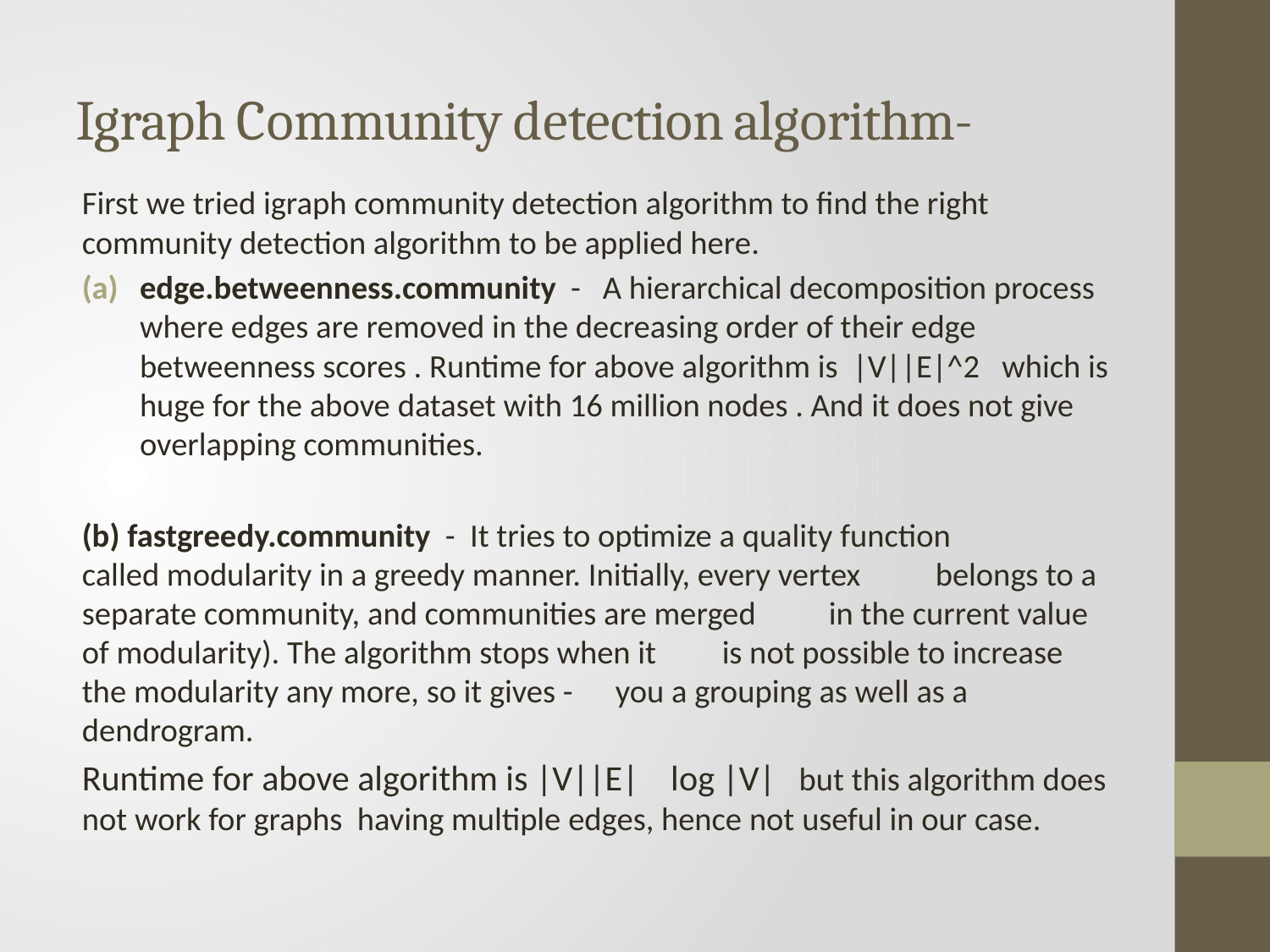

# Igraph Community detection algorithm-
First we tried igraph community detection algorithm to find the right community detection algorithm to be applied here.
edge.betweenness.community  -   A hierarchical decomposition process where edges are removed in the decreasing order of their edge betweenness scores . Runtime for above algorithm is  |V||E|^2   which is huge for the above dataset with 16 million nodes . And it does not give overlapping communities.

(b) fastgreedy.community  -  It tries to optimize a quality function       	called modularity in a greedy manner. Initially, every vertex 	belongs to a separate community, and communities are merged 	in the current value of modularity). The algorithm stops when it 	is not possible to increase the modularity any more, so it gives -	you a grouping as well as a dendrogram.
			Runtime for above algorithm is |V||E|    log |V|   but this algorithm does not work for graphs  having multiple edges, hence not useful in our case.